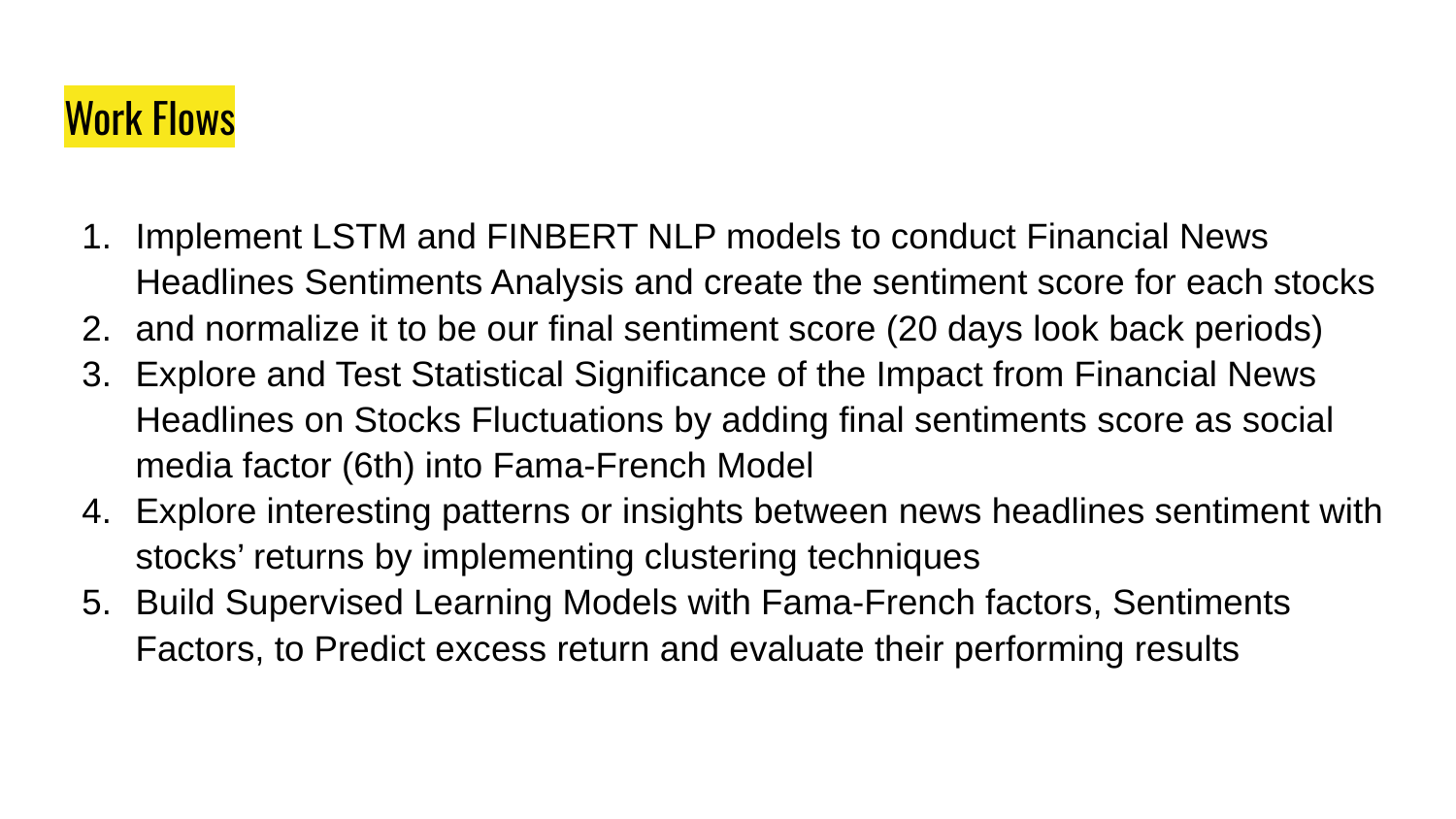

# Work Flows
Implement LSTM and FINBERT NLP models to conduct Financial News Headlines Sentiments Analysis and create the sentiment score for each stocks
and normalize it to be our final sentiment score (20 days look back periods)
Explore and Test Statistical Significance of the Impact from Financial News Headlines on Stocks Fluctuations by adding final sentiments score as social media factor (6th) into Fama-French Model
Explore interesting patterns or insights between news headlines sentiment with stocks’ returns by implementing clustering techniques
Build Supervised Learning Models with Fama-French factors, Sentiments Factors, to Predict excess return and evaluate their performing results